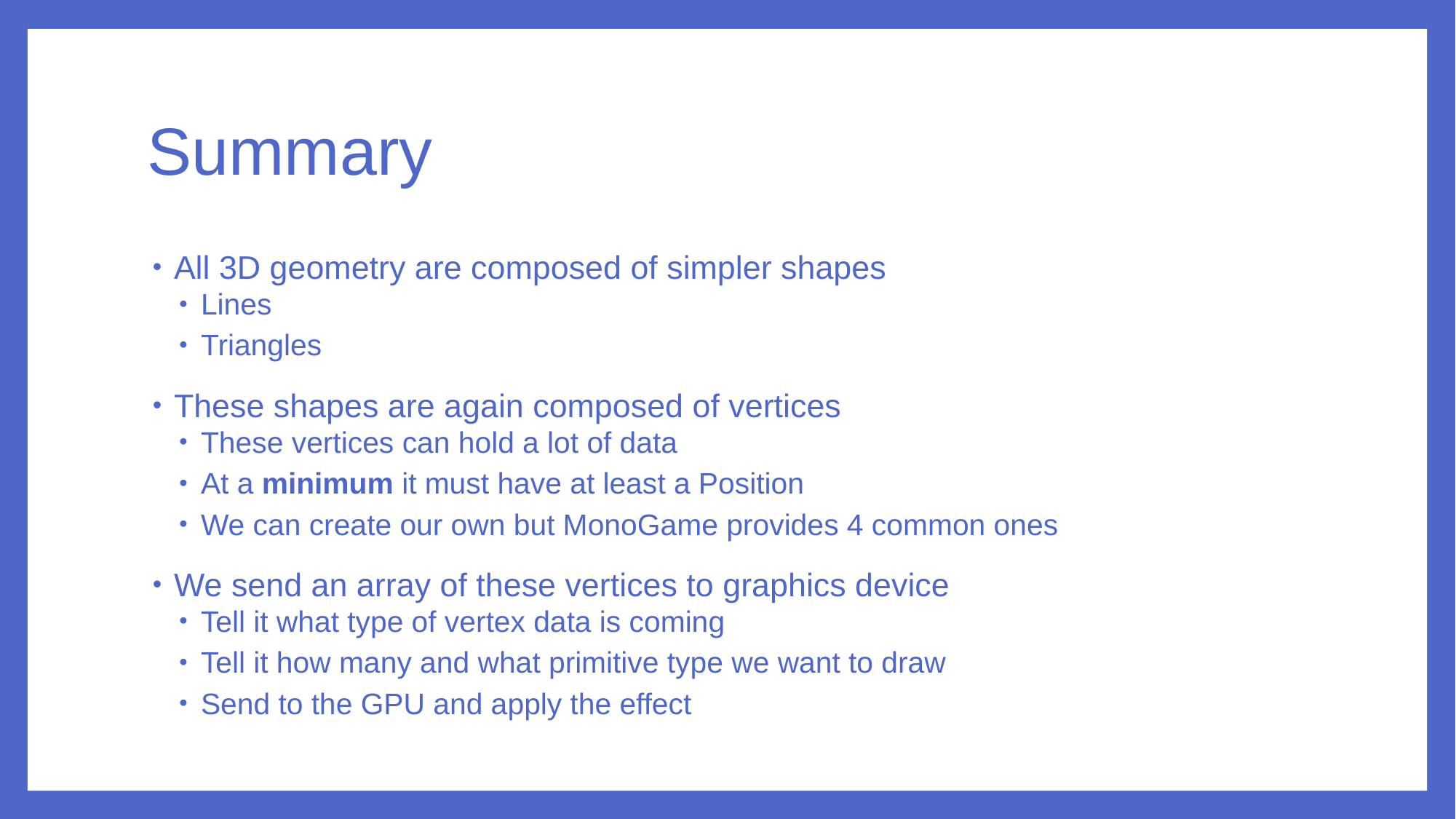

# Summary
All 3D geometry are composed of simpler shapes
Lines
Triangles
These shapes are again composed of vertices
These vertices can hold a lot of data
At a minimum it must have at least a Position
We can create our own but MonoGame provides 4 common ones
We send an array of these vertices to graphics device
Tell it what type of vertex data is coming
Tell it how many and what primitive type we want to draw
Send to the GPU and apply the effect